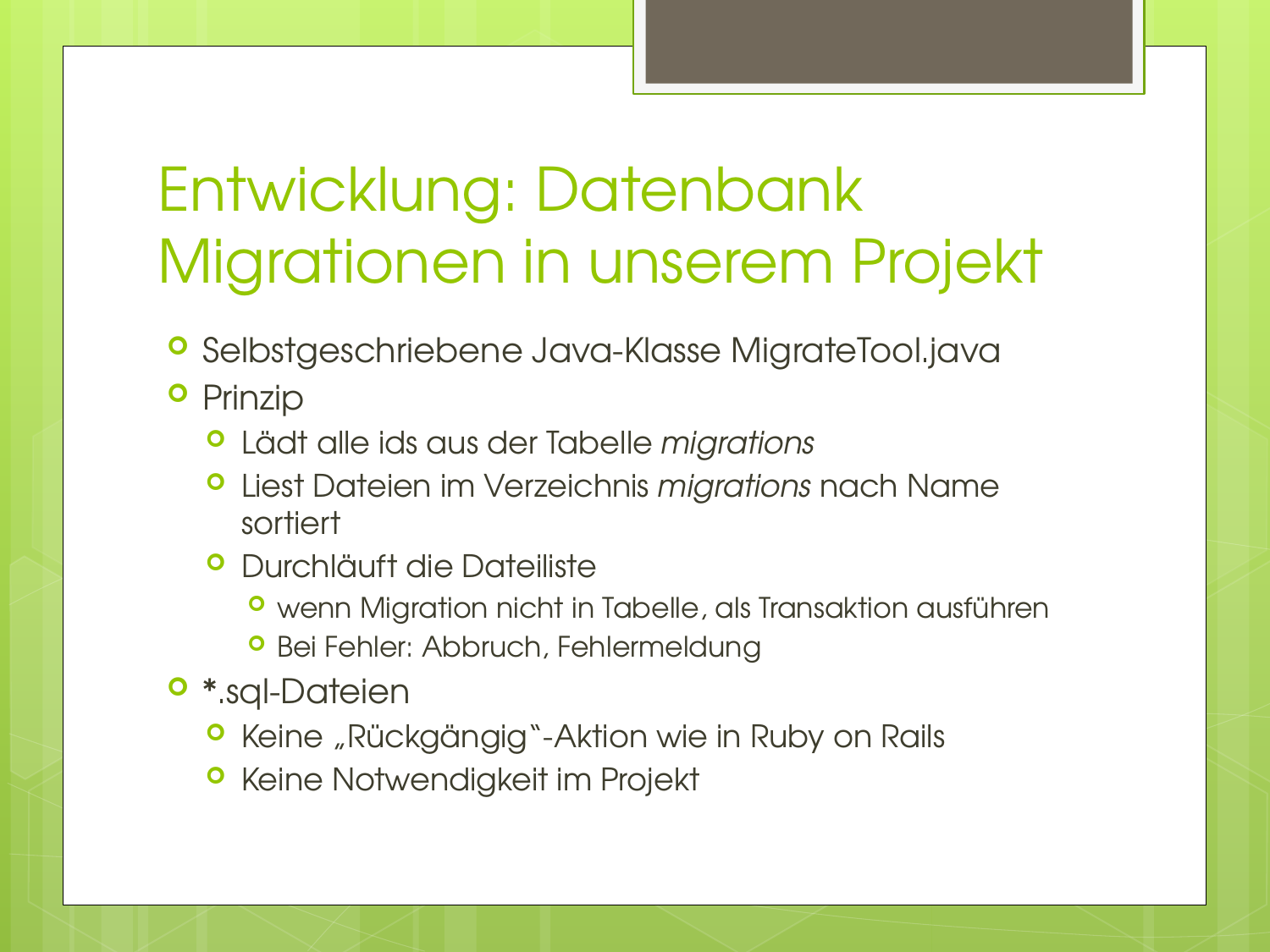

# Entwicklung: Datenbank Migrationen in unserem Projekt
Selbstgeschriebene Java-Klasse MigrateTool.java
Prinzip
Lädt alle ids aus der Tabelle migrations
Liest Dateien im Verzeichnis migrations nach Name sortiert
Durchläuft die Dateiliste
wenn Migration nicht in Tabelle, als Transaktion ausführen
Bei Fehler: Abbruch, Fehlermeldung
*.sql-Dateien
Keine „Rückgängig“-Aktion wie in Ruby on Rails
Keine Notwendigkeit im Projekt